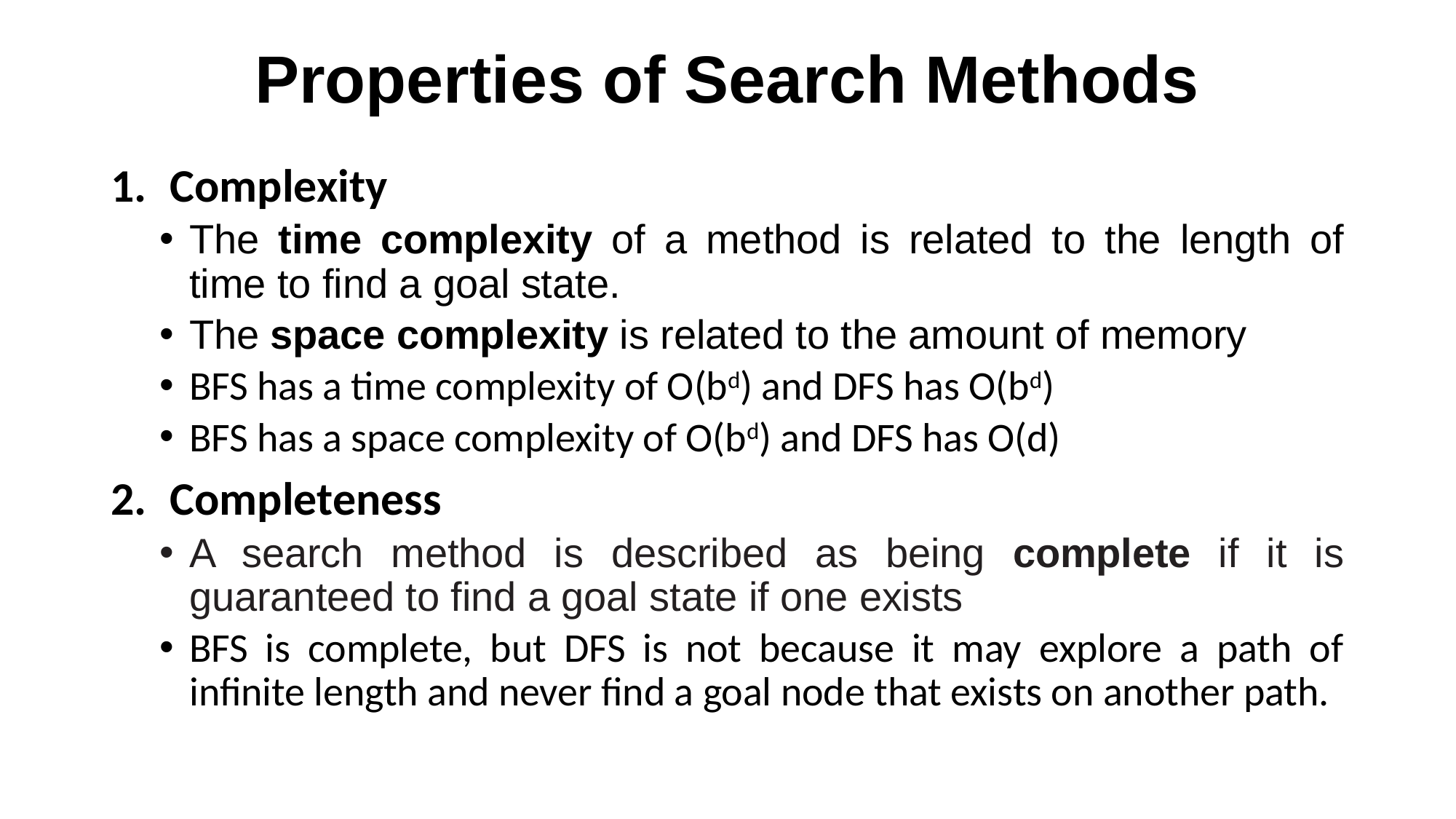

# Properties of Search Methods
Complexity
The time complexity of a method is related to the length of time to find a goal state.
The space complexity is related to the amount of memory
BFS has a time complexity of O(bd) and DFS has O(bd)
BFS has a space complexity of O(bd) and DFS has O(d)
Completeness
A search method is described as being complete if it is guaranteed to find a goal state if one exists
BFS is complete, but DFS is not because it may explore a path of infinite length and never find a goal node that exists on another path.